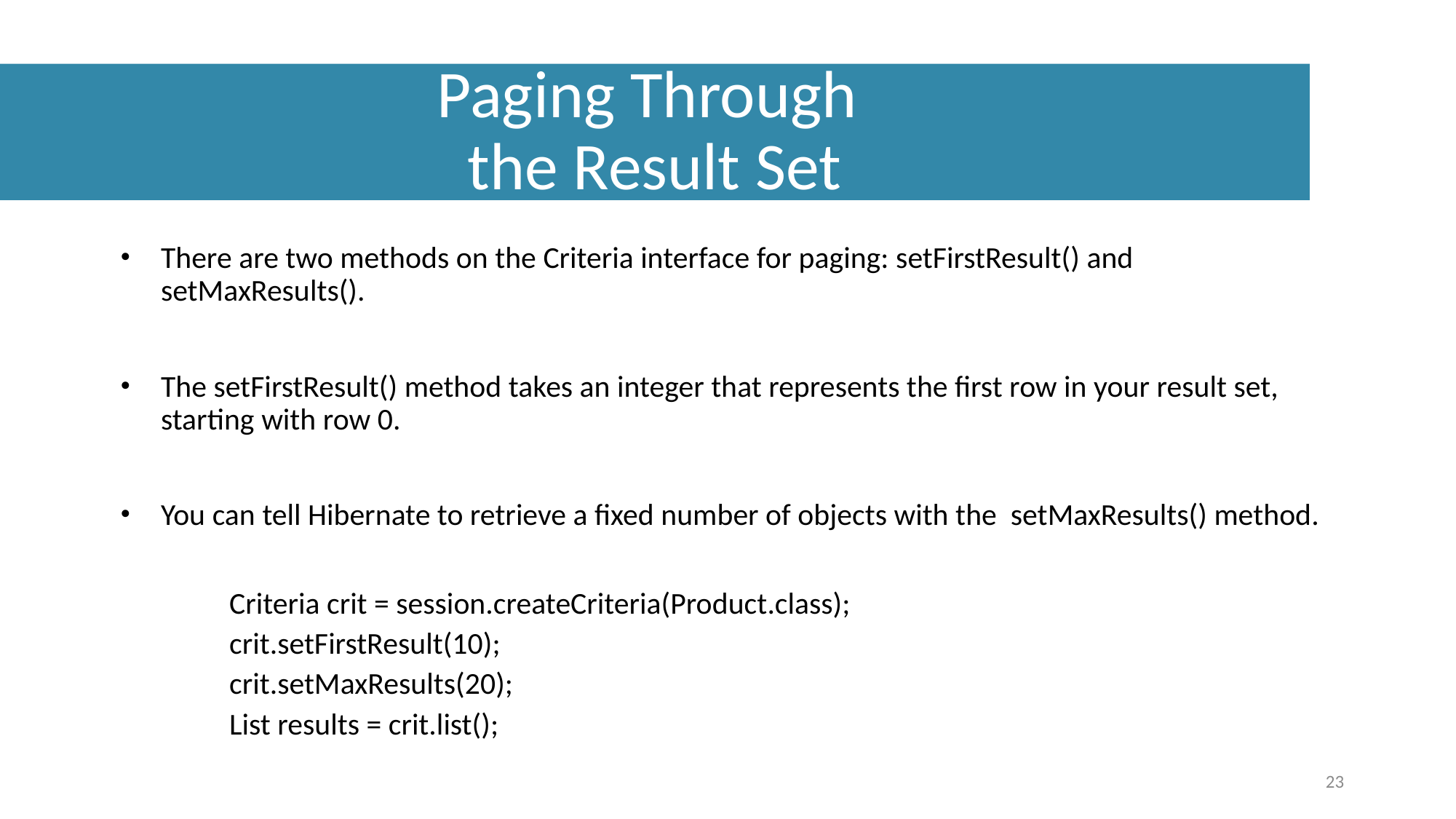

Paging Through
the Result Set
There are two methods on the Criteria interface for paging: setFirstResult() and setMaxResults().

The setFirstResult() method takes an integer that represents the first row in your result set, starting with row 0.

You can tell Hibernate to retrieve a fixed number of objects with the  setMaxResults() method.

Criteria crit = session.createCriteria(Product.class);
crit.setFirstResult(10);
crit.setMaxResults(20);
List results = crit.list();
23